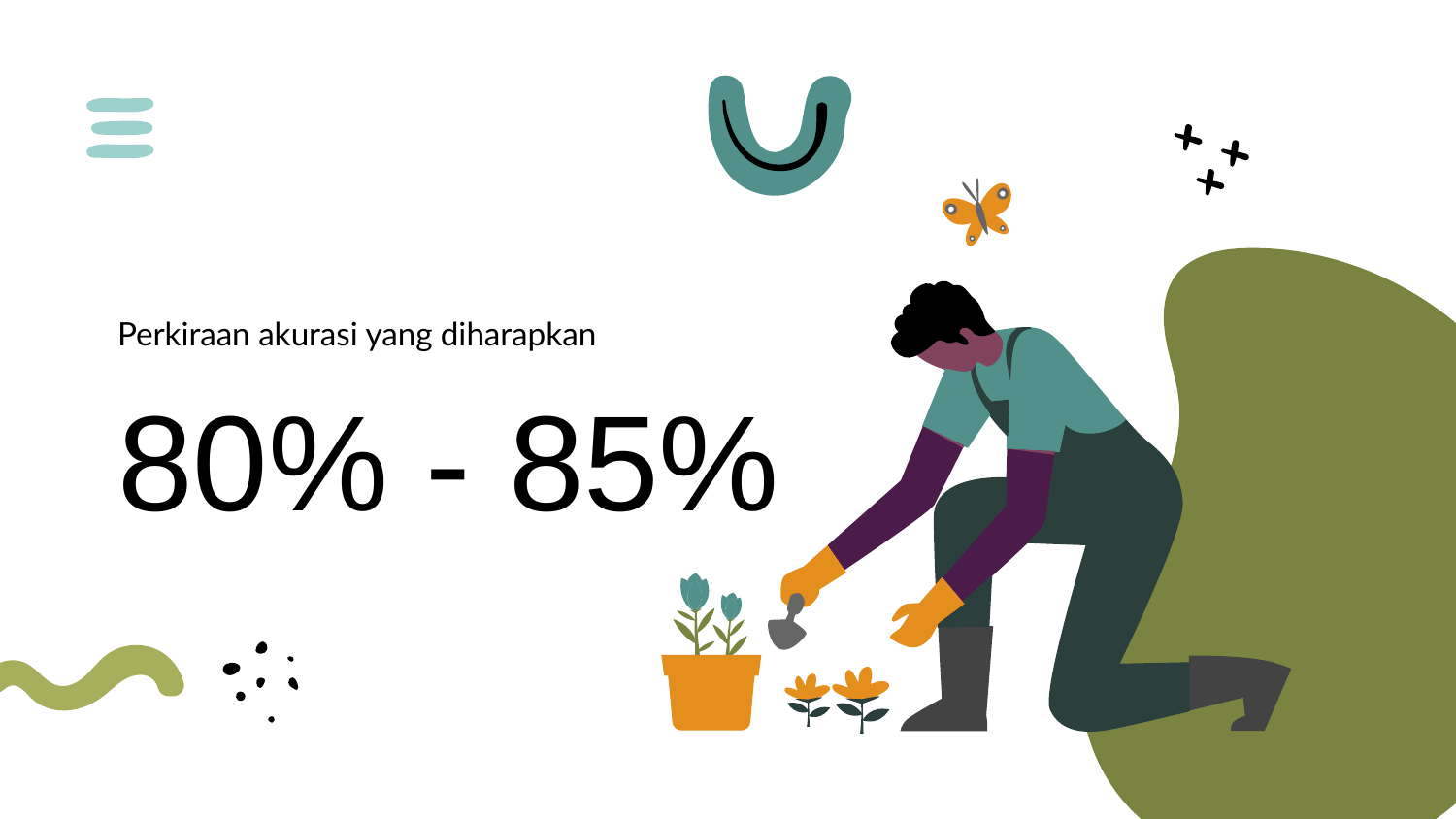

Perkiraan akurasi yang diharapkan
# 80% - 85%